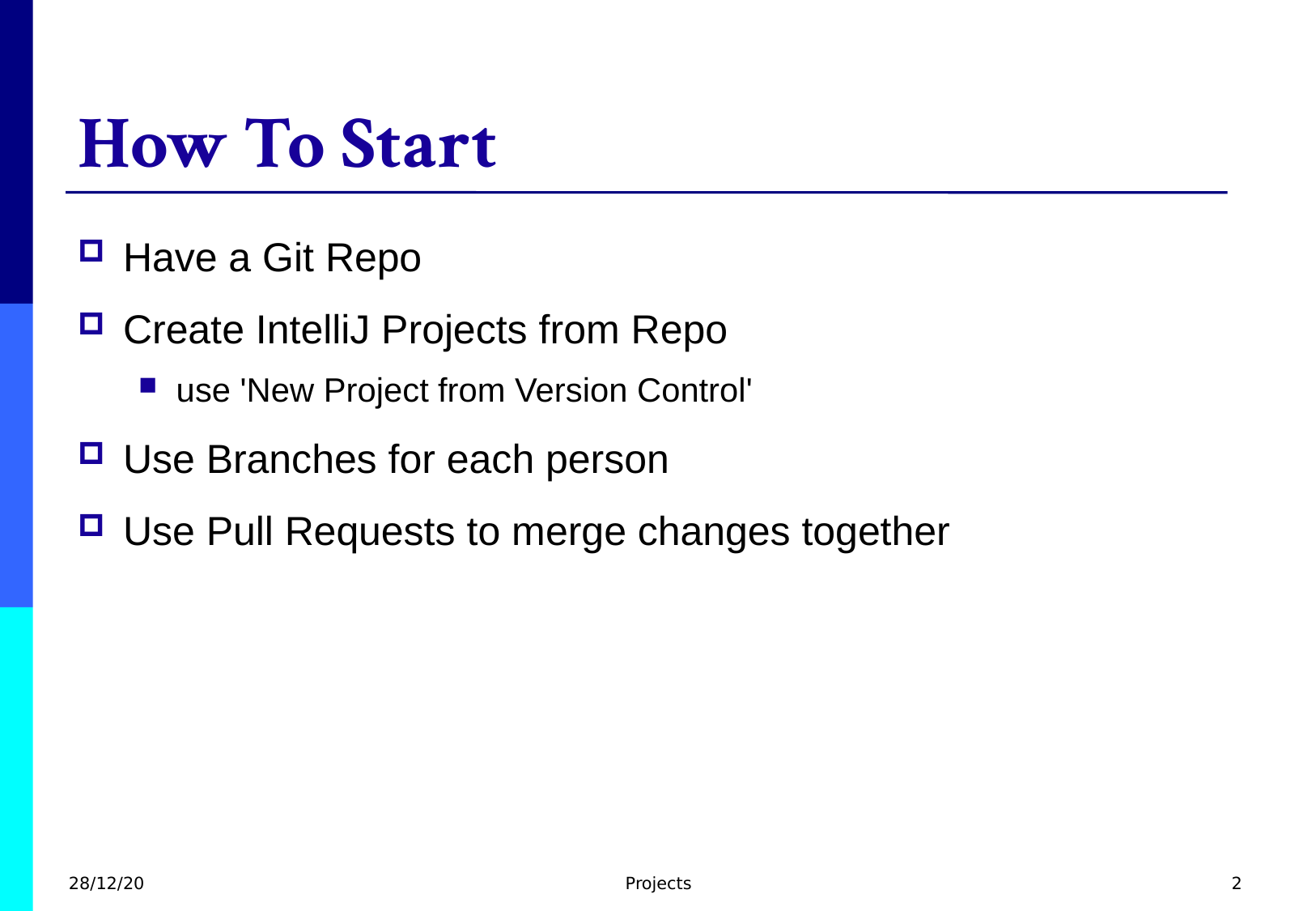

# How To Start
Have a Git Repo
Create IntelliJ Projects from Repo
use 'New Project from Version Control'
Use Branches for each person
Use Pull Requests to merge changes together

28/12/20
Projects
2